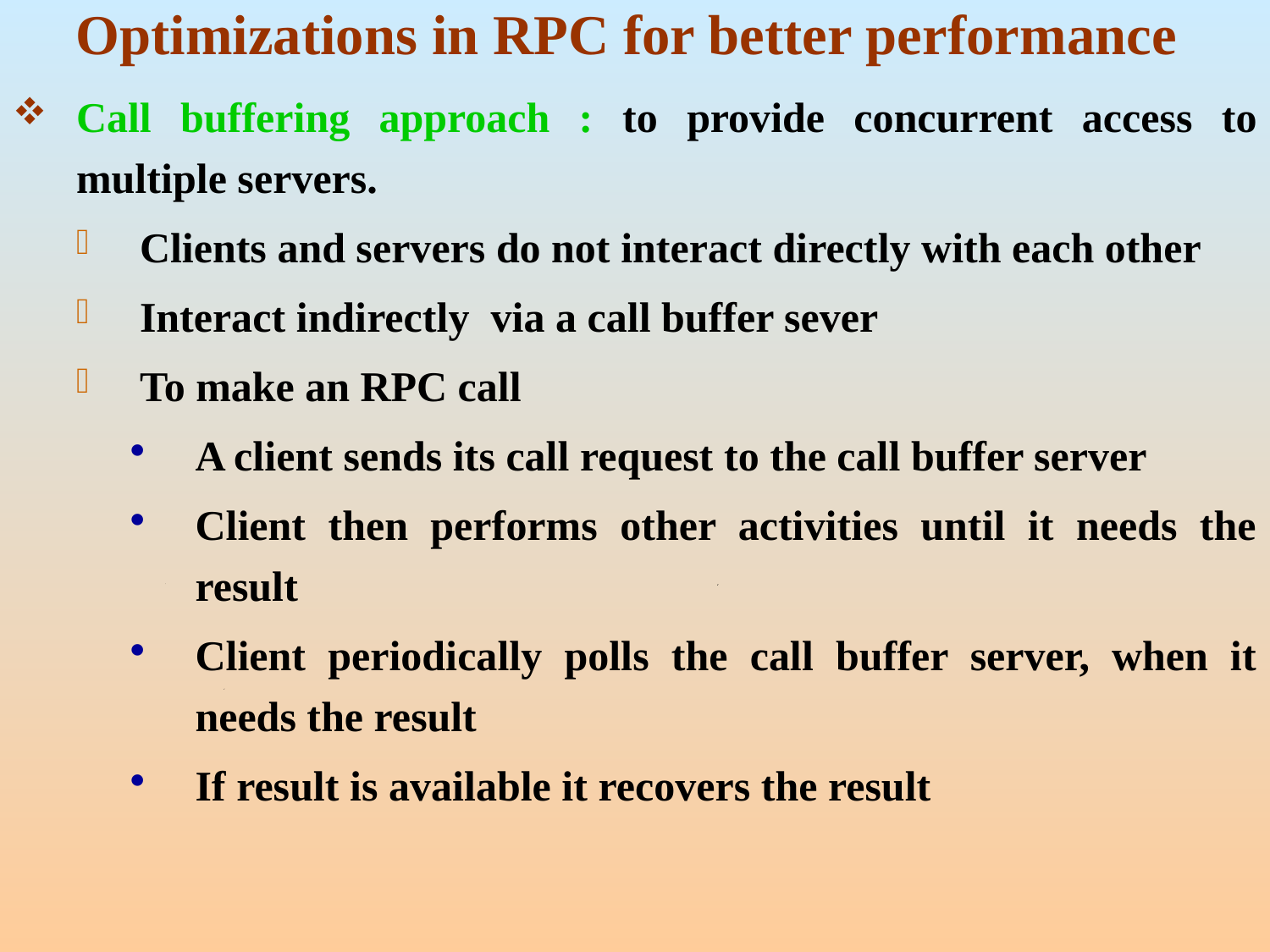

Optimizations in RPC for better performance
Call buffering approach : to provide concurrent access to multiple servers.
Clients and servers do not interact directly with each other
Interact indirectly  via a call buffer sever
To make an RPC call
A client sends its call request to the call buffer server
Client then performs other activities until it needs the result
Client periodically polls the call buffer server, when it needs the result
If result is available it recovers the result